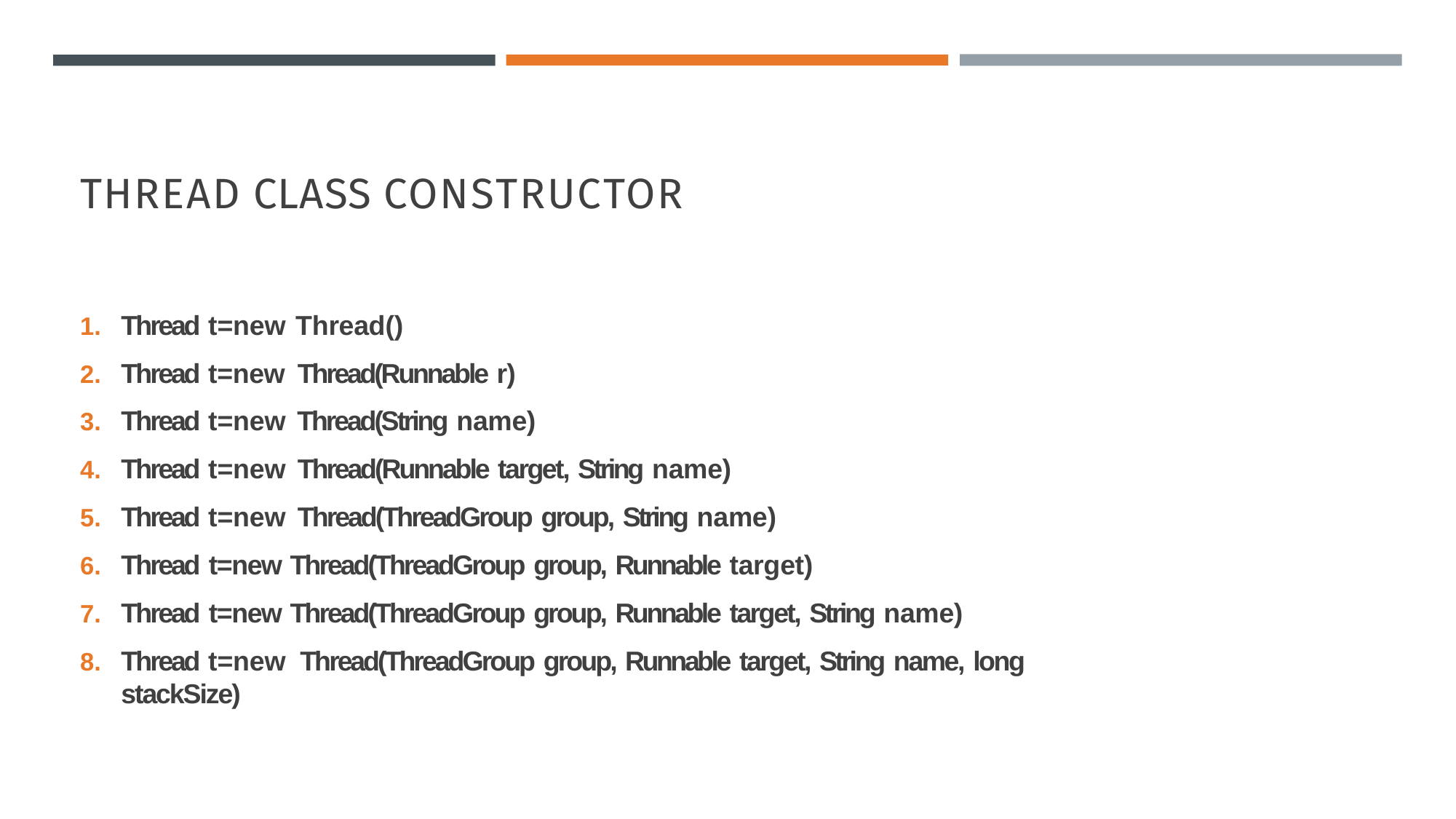

# THREAD CLASS CONSTRUCTOR
Thread t=new Thread()
Thread t=new Thread(Runnable r)
Thread t=new Thread(String name)
Thread t=new Thread(Runnable target, String name)
Thread t=new Thread(ThreadGroup group, String name)
Thread t=new Thread(ThreadGroup group, Runnable target)
Thread t=new Thread(ThreadGroup group, Runnable target, String name)
Thread t=new Thread(ThreadGroup group, Runnable target, String name, long stackSize)